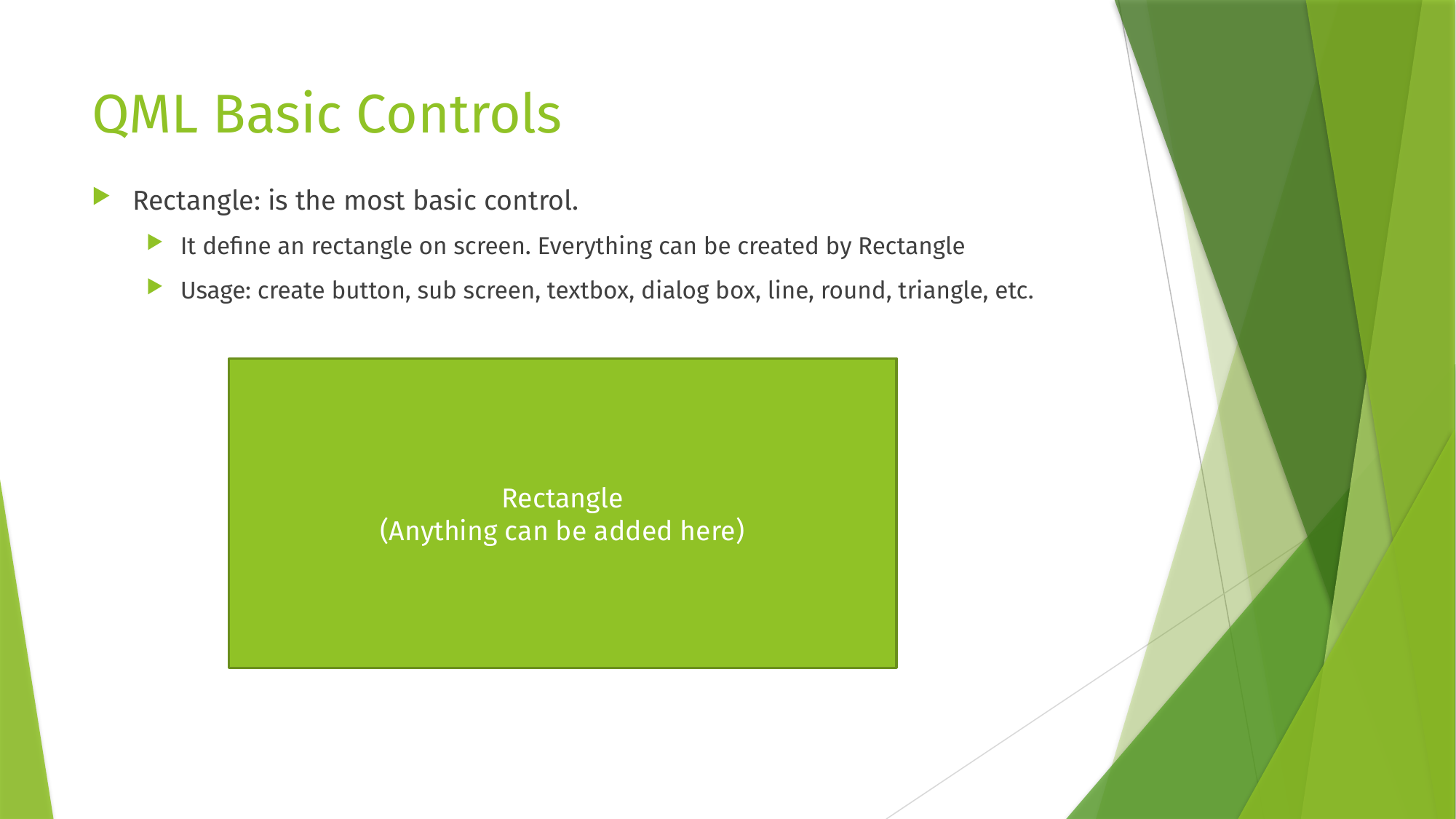

QML Basic Controls
Rectangle: is the most basic control.
It define an rectangle on screen. Everything can be created by Rectangle
Usage: create button, sub screen, textbox, dialog box, line, round, triangle, etc.
Rectangle
(Anything can be added here)